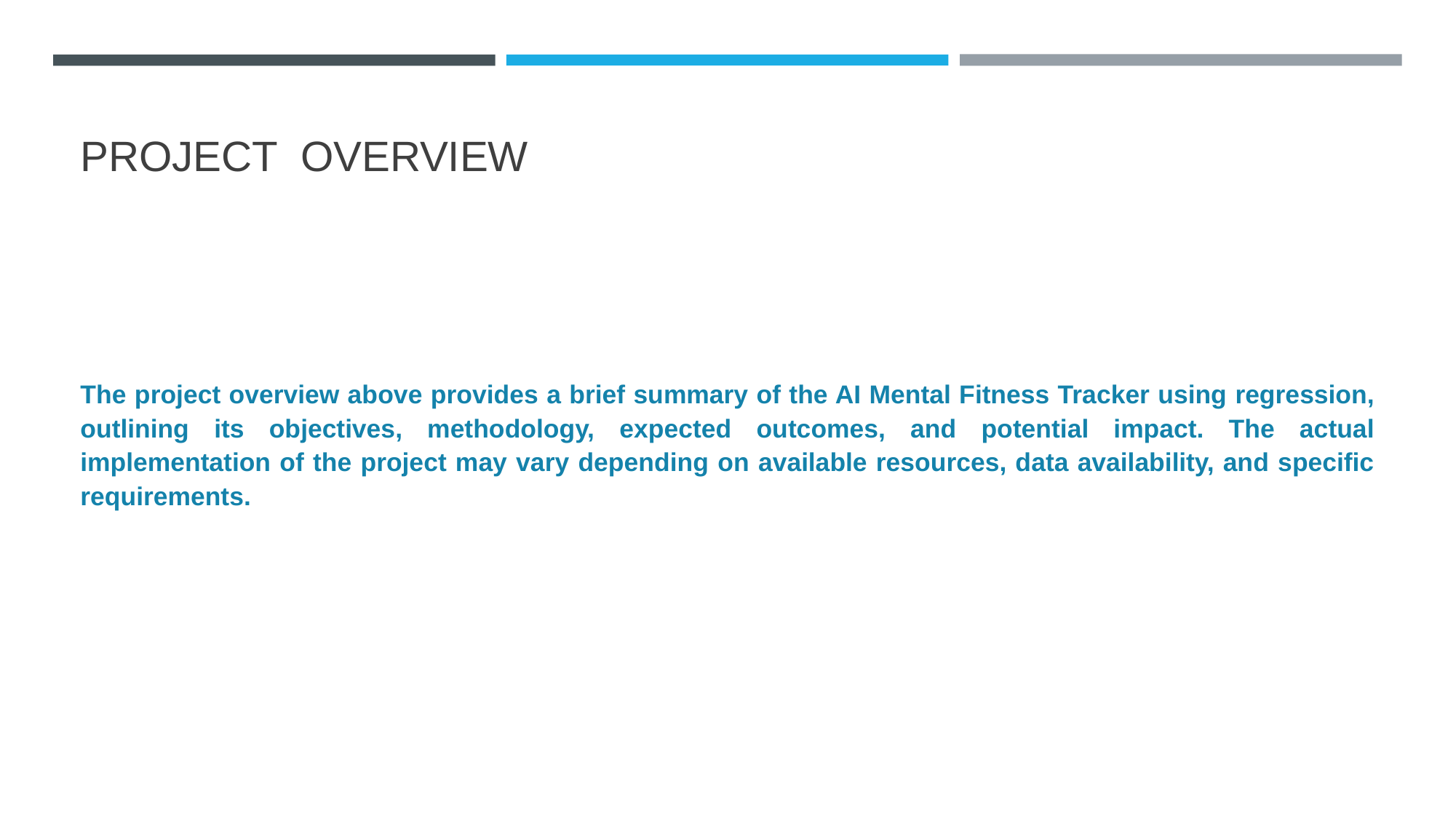

# PROJECT  OVERVIEW
The project overview above provides a brief summary of the AI Mental Fitness Tracker using regression, outlining its objectives, methodology, expected outcomes, and potential impact. The actual implementation of the project may vary depending on available resources, data availability, and specific requirements.